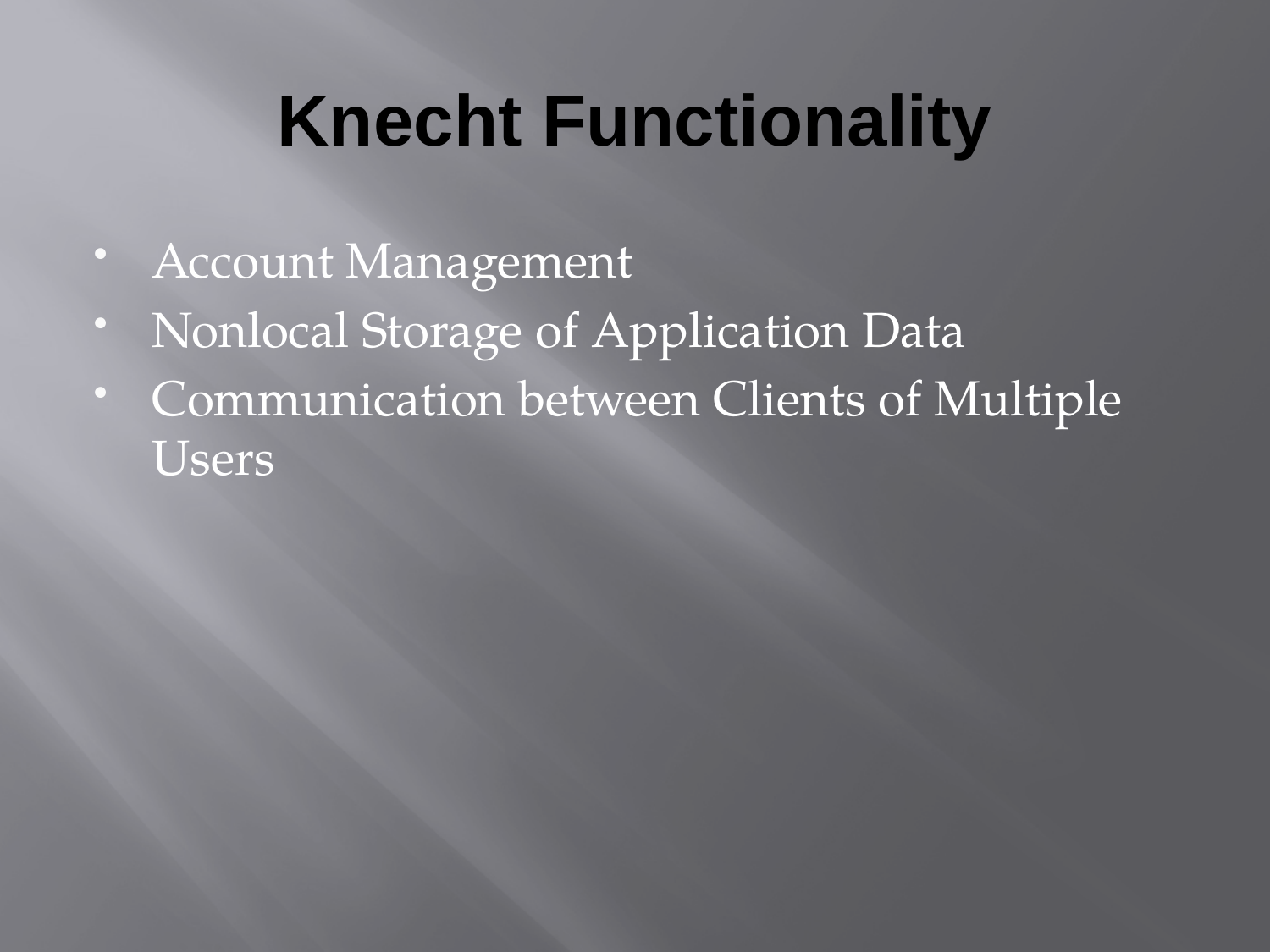

# Knecht Functionality
Account Management
Nonlocal Storage of Application Data
Communication between Clients of Multiple Users